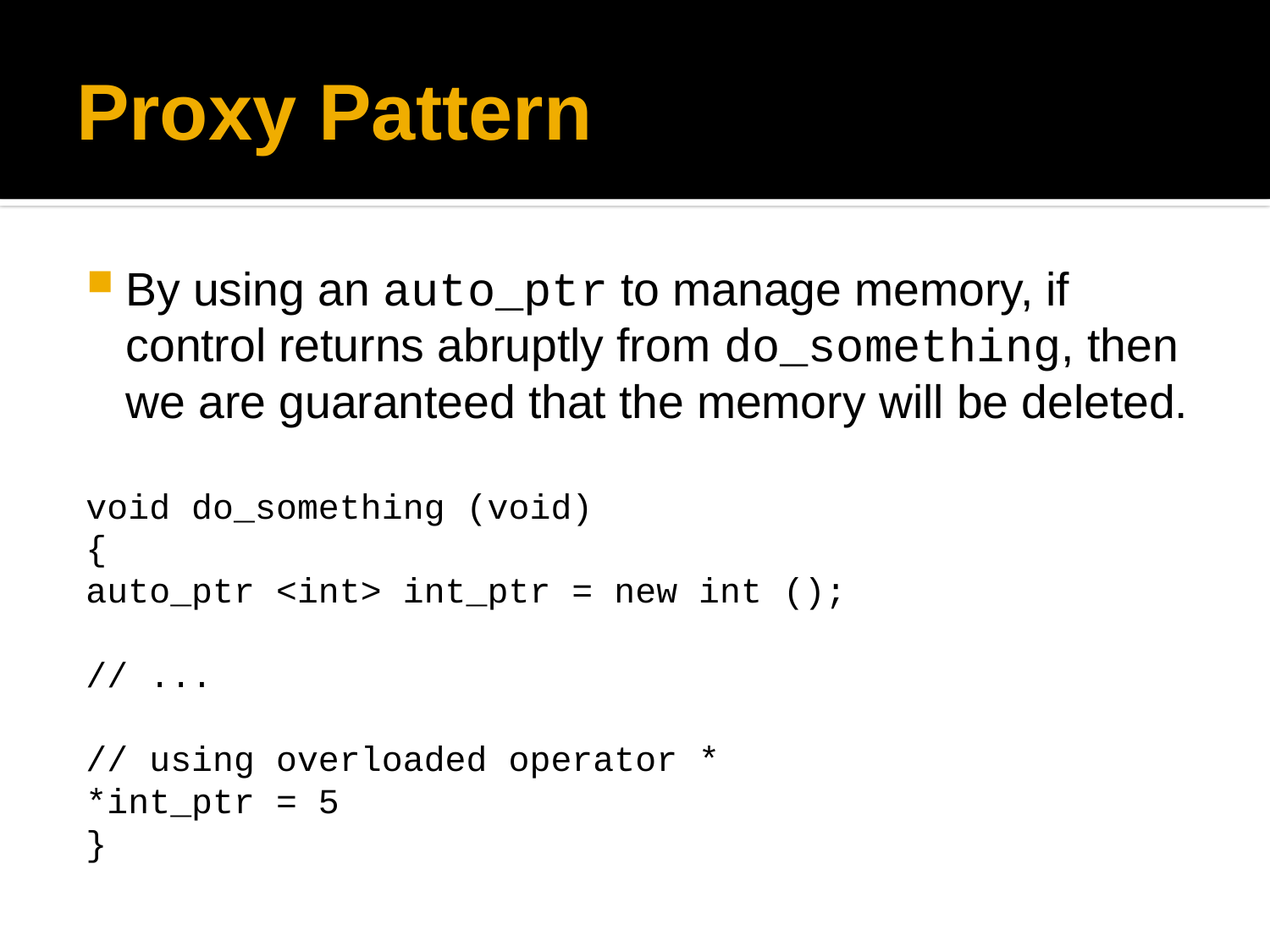

# Proxy Pattern
By using an auto_ptr to manage memory, if control returns abruptly from do_something, then we are guaranteed that the memory will be deleted.

void do_something (void)
{
	auto_ptr <int> int_ptr = new int ();

	// ...

	// using overloaded operator *
	*int_ptr = 5
}